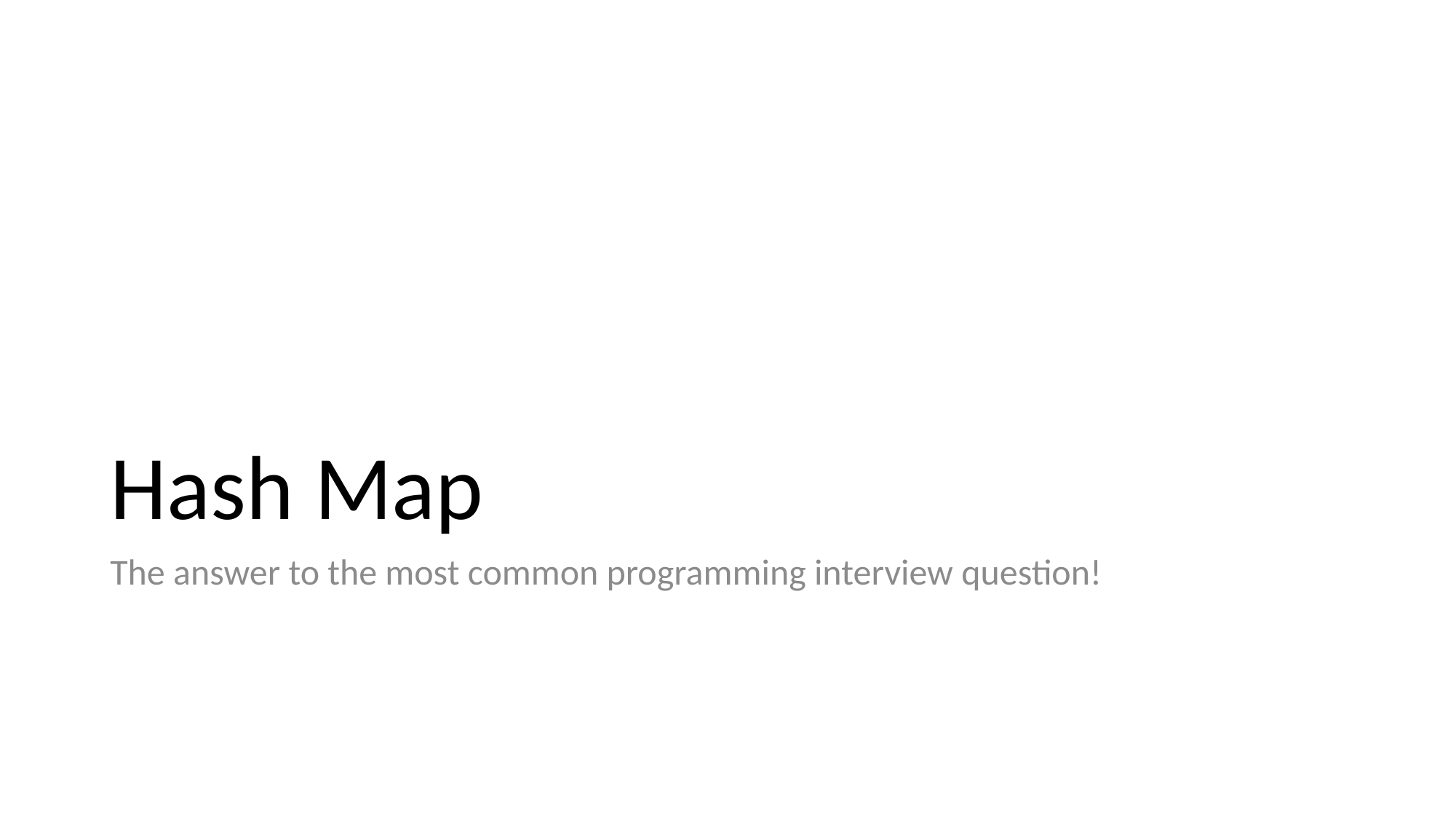

# Hash Map
The answer to the most common programming interview question!